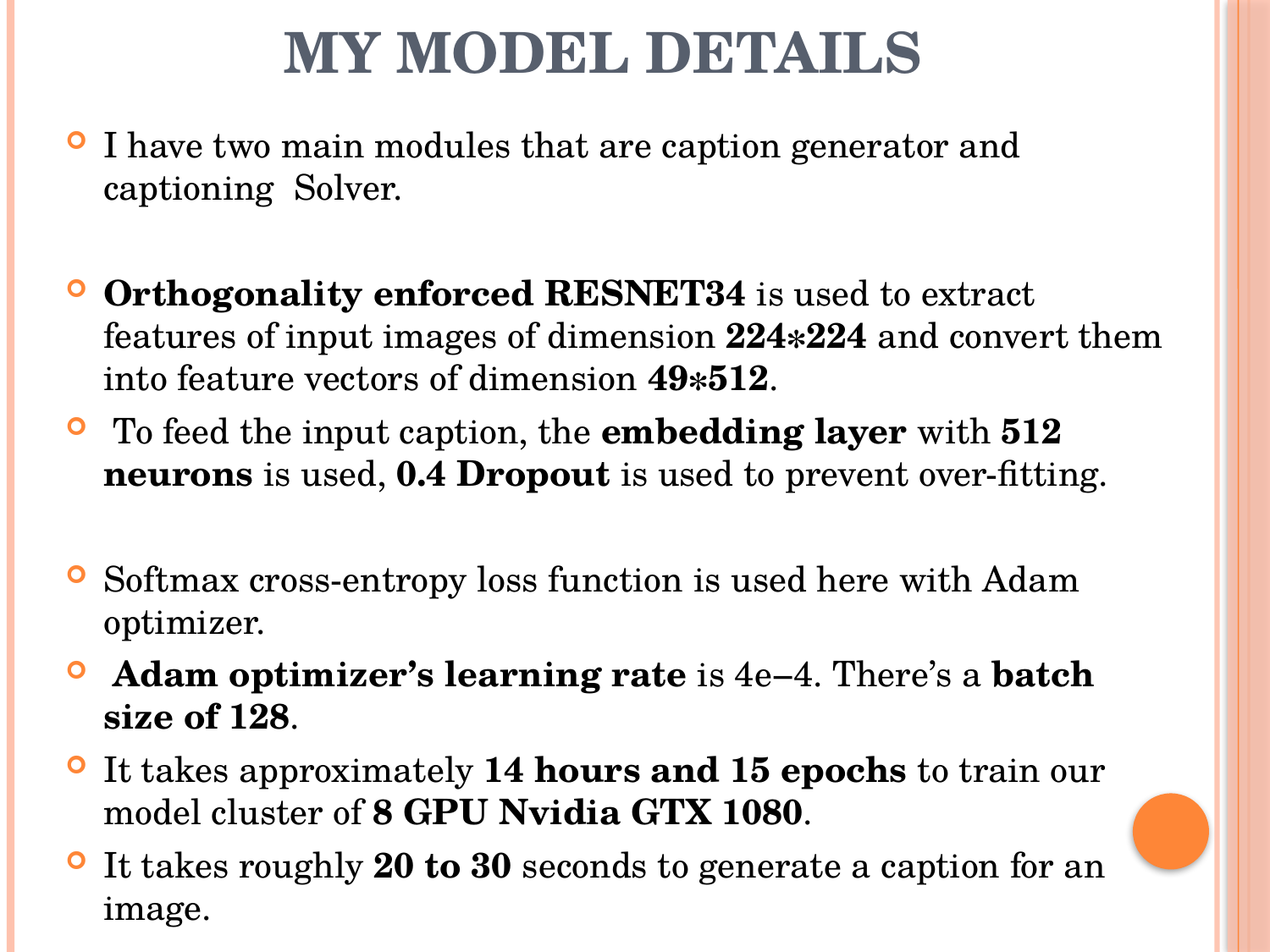

# My Model Details
I have two main modules that are caption generator and captioning  Solver.

Orthogonality enforced RESNET34 is used to extract features of input images of dimension 224∗224 and convert them into feature vectors of dimension 49∗512.
 To feed the input caption, the embedding layer with 512 neurons is used, 0.4 Dropout is used to prevent over-fitting.

Softmax cross-entropy loss function is used here with Adam optimizer.
 Adam optimizer’s learning rate is 4e−4. There’s a batch size of 128.
It takes approximately 14 hours and 15 epochs to train our model cluster of 8 GPU Nvidia GTX 1080.
It takes roughly 20 to 30 seconds to generate a caption for an image.